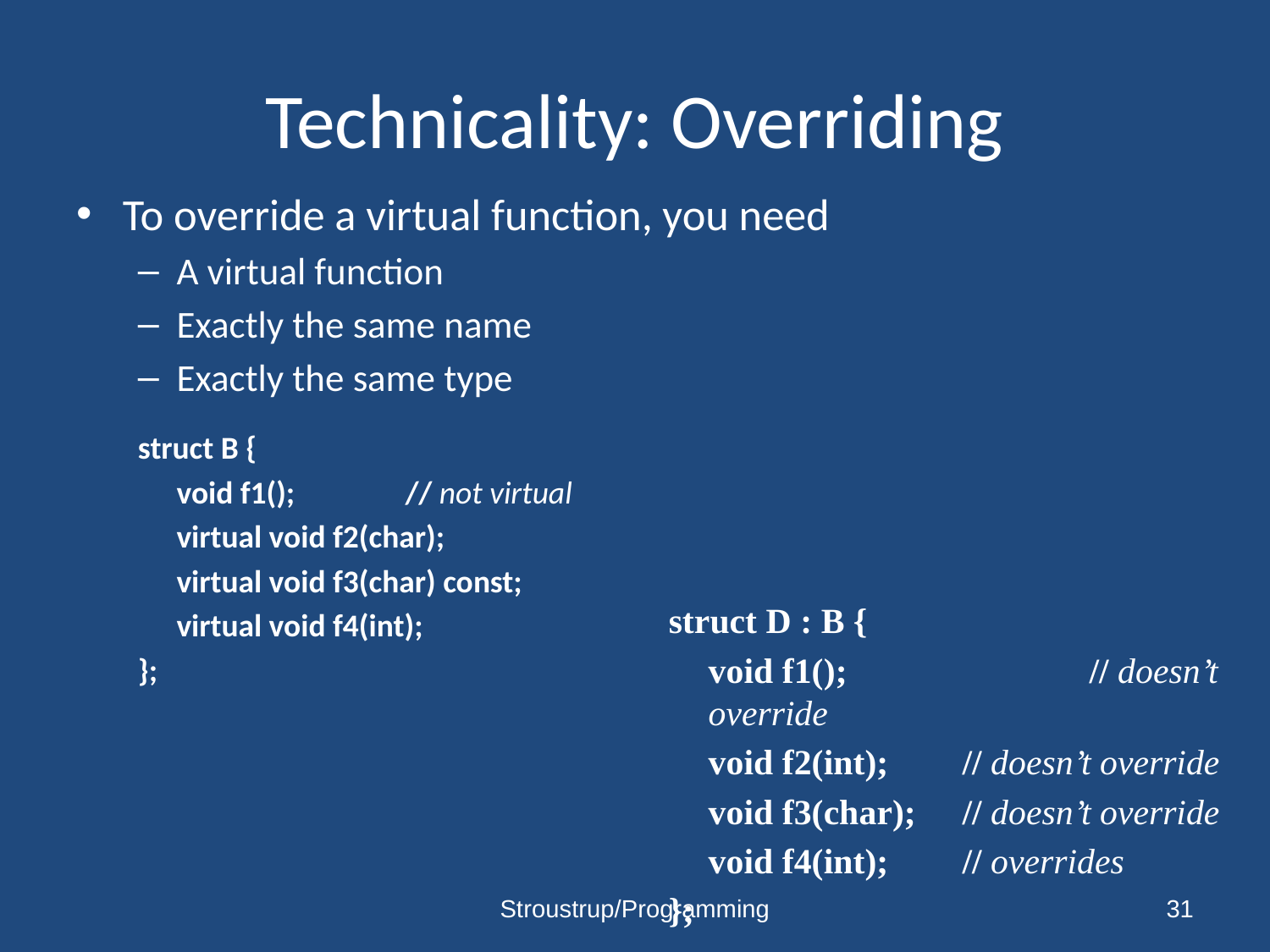

# Technicality: Overriding
To override a virtual function, you need
A virtual function
Exactly the same name
Exactly the same type

struct B {
	void f1();	// not virtual
	virtual void f2(char);
	virtual void f3(char) const;
	virtual void f4(int);
};

struct D : B {
	void f1();		// doesn’t override
	void f2(int); 	// doesn’t override
	void f3(char); 	// doesn’t override
	void f4(int);	// overrides
};

Stroustrup/Programming
31